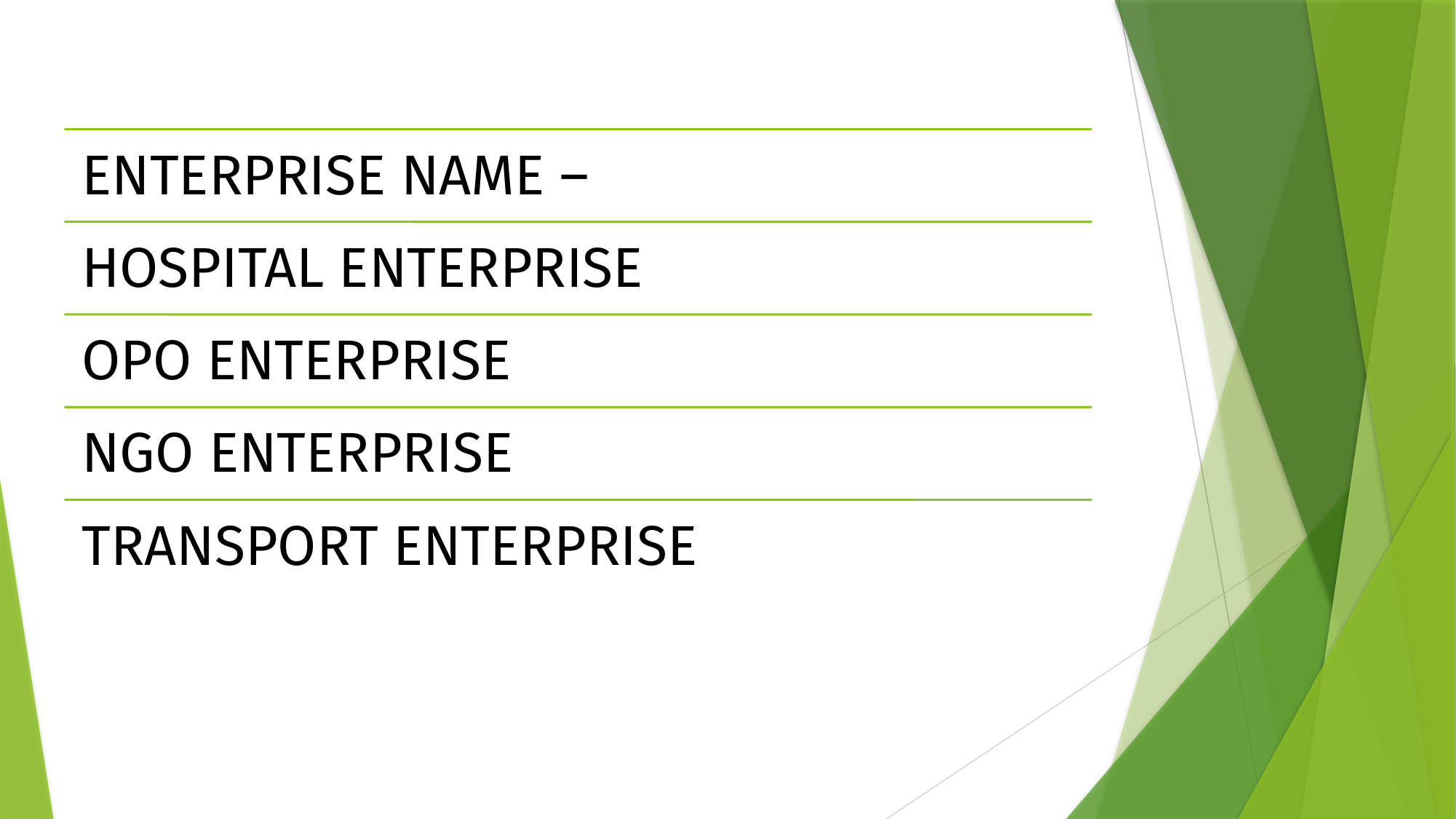

ENTERPRISE NAME –
HOSPITAL ENTERPRISE
OPO ENTERPRISE
NGO ENTERPRISE
TRANSPORT ENTERPRISE